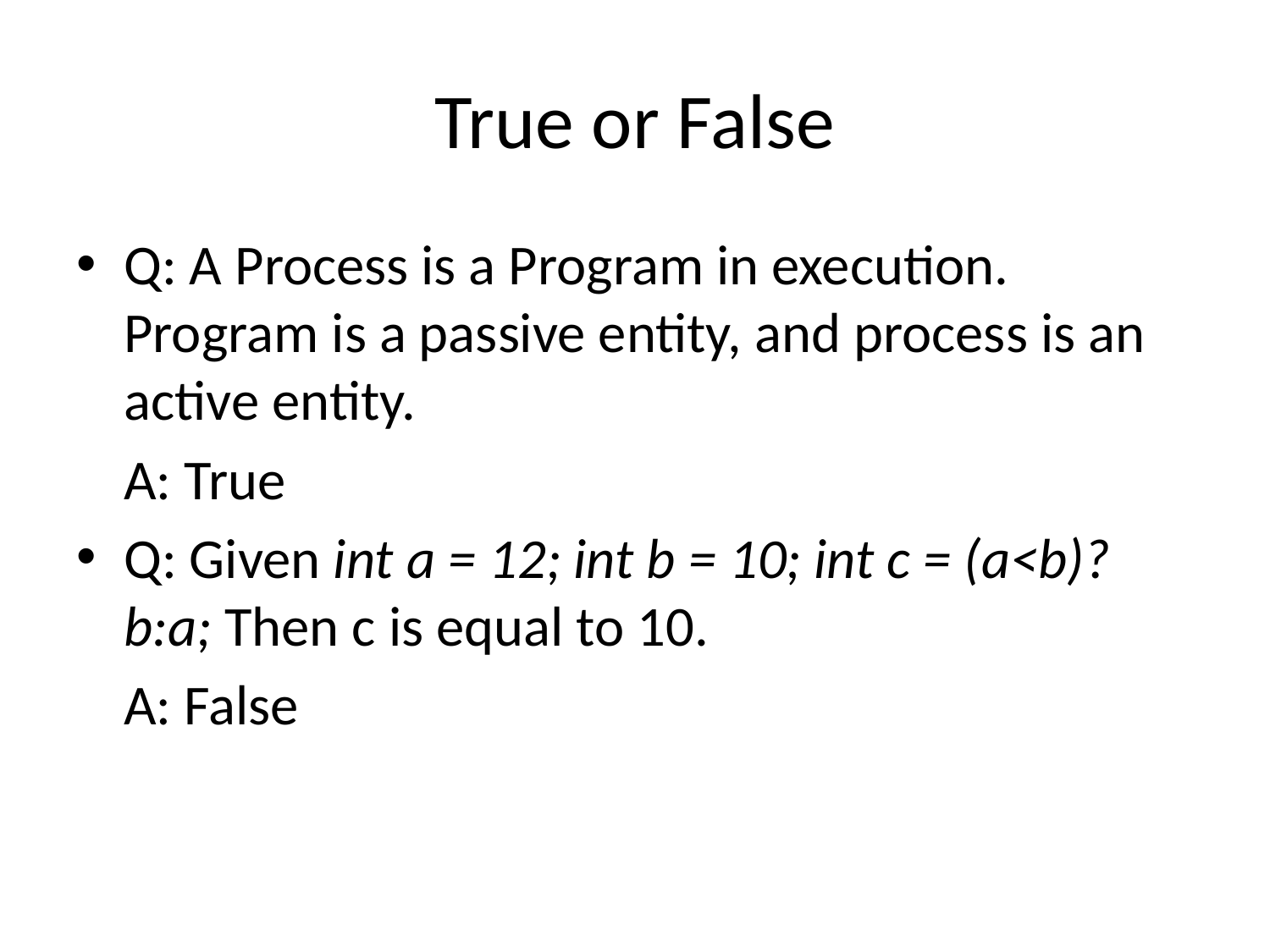

# True or False
Q: A Process is a Program in execution. Program is a passive entity, and process is an active entity.
	A: True
Q: Given int a = 12; int b = 10; int c = (a<b)? b:a; Then c is equal to 10.
	A: False